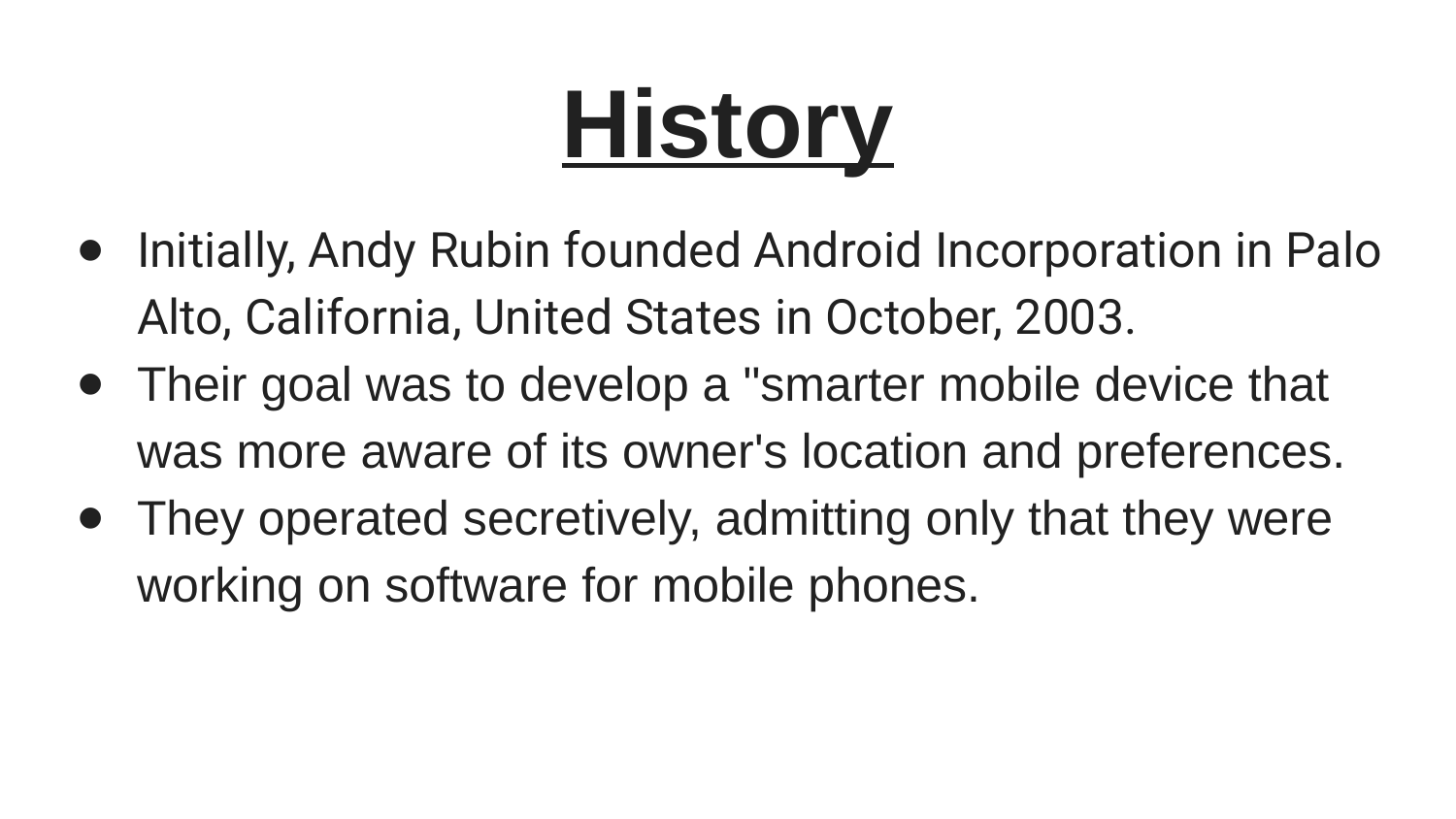

# History
Initially, Andy Rubin founded Android Incorporation in Palo Alto, California, United States in October, 2003.
Their goal was to develop a "smarter mobile device that was more aware of its owner's location and preferences.
They operated secretively, admitting only that they were working on software for mobile phones.